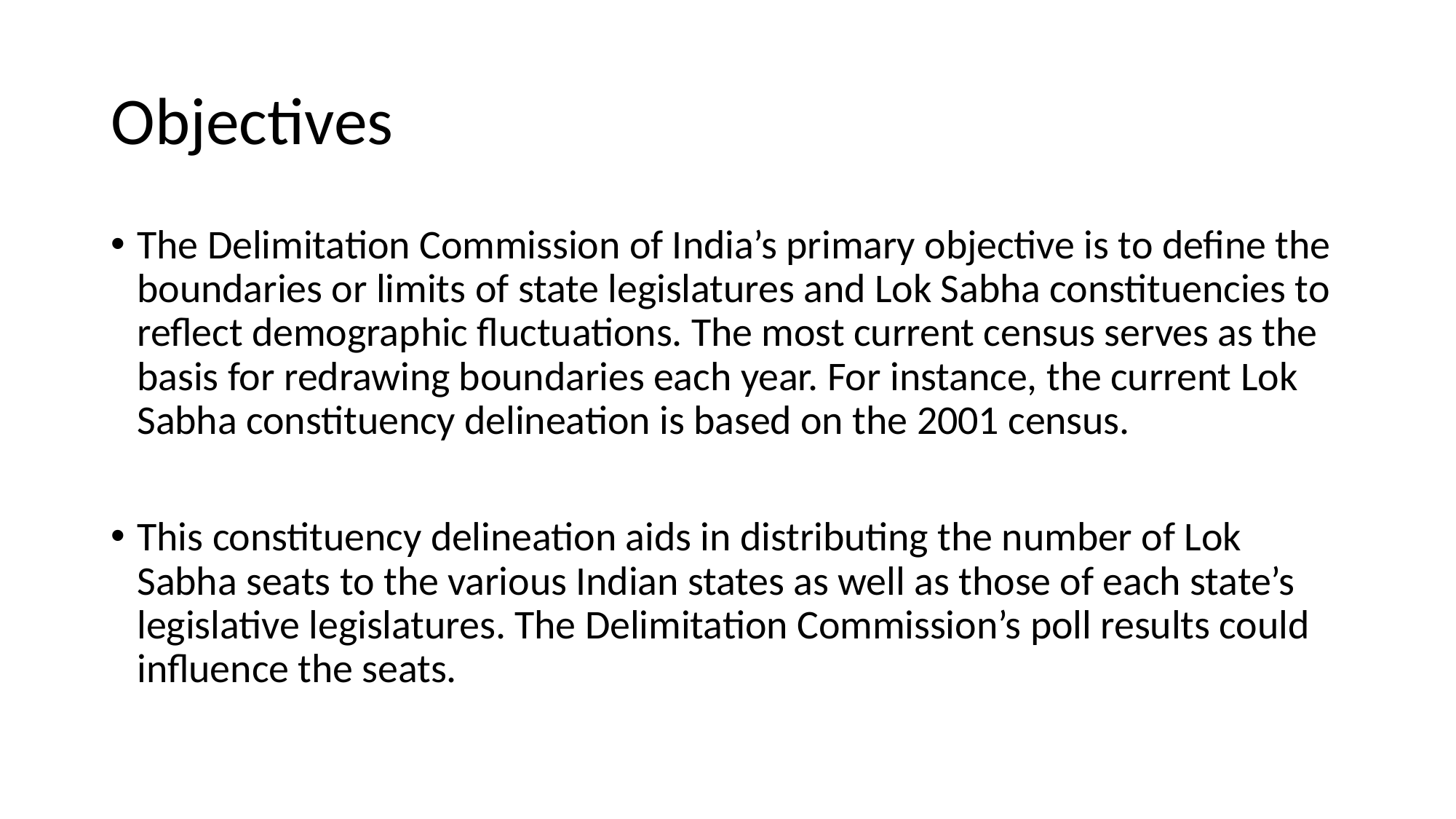

# Objectives
The Delimitation Commission of India’s primary objective is to define the boundaries or limits of state legislatures and Lok Sabha constituencies to reflect demographic fluctuations. The most current census serves as the basis for redrawing boundaries each year. For instance, the current Lok Sabha constituency delineation is based on the 2001 census.

This constituency delineation aids in distributing the number of Lok Sabha seats to the various Indian states as well as those of each state’s legislative legislatures. The Delimitation Commission’s poll results could influence the seats.